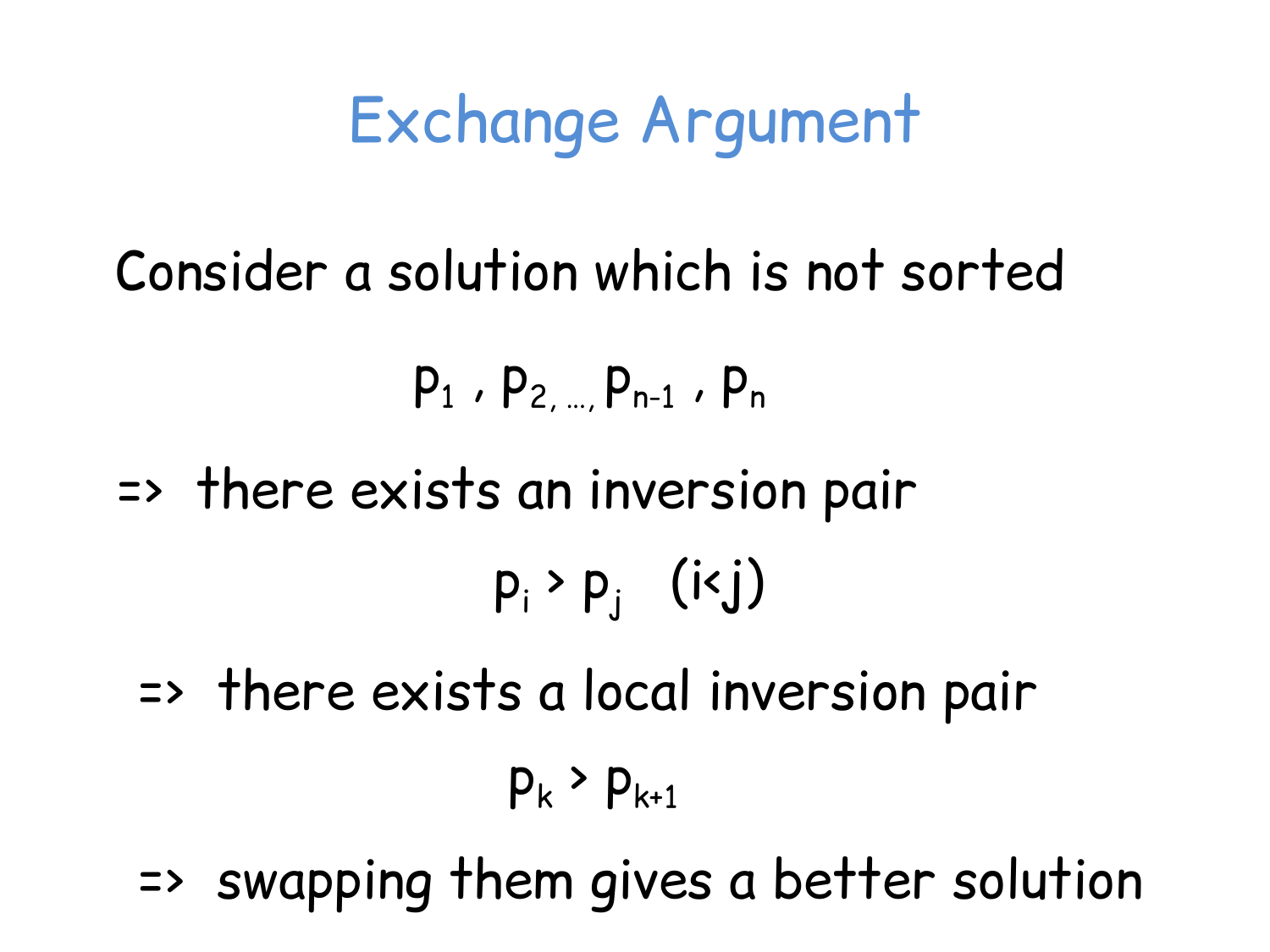

# Exchange Argument
Consider a solution which is not sorted
         p1 , p2, …, pn-1 , pn
         =>  there exists an inversion pair
            pi > pj   (i<j)
         =>  there exists a local inversion pair
            pk > pk+1
         =>  swapping them gives a better solution